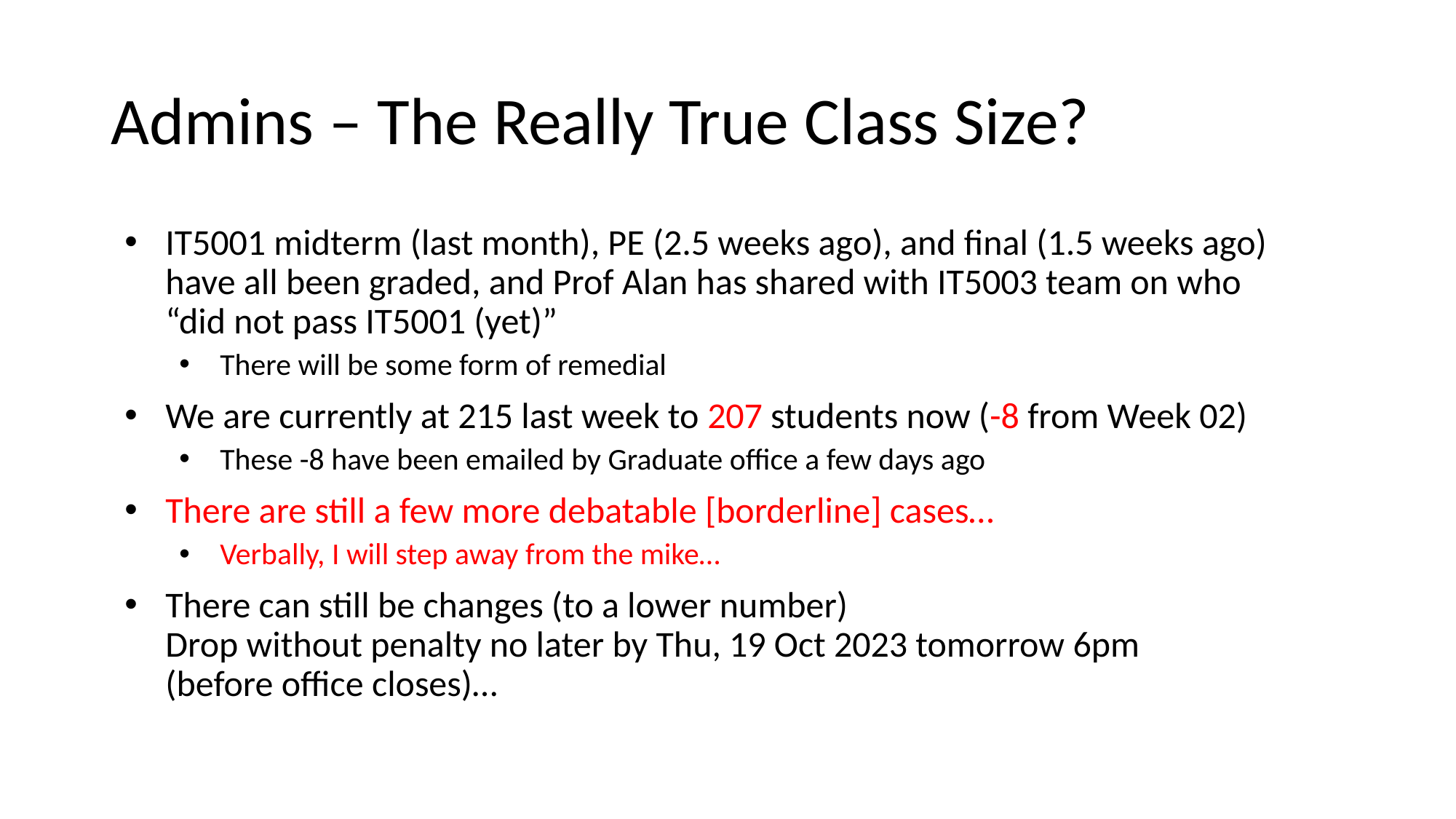

# Admins – The Really True Class Size?
IT5001 midterm (last month), PE (2.5 weeks ago), and final (1.5 weeks ago) have all been graded, and Prof Alan has shared with IT5003 team on who
“did not pass IT5001 (yet)”
There will be some form of remedial
We are currently at 215 last week to 207 students now (-8 from Week 02)
These -8 have been emailed by Graduate office a few days ago
There are still a few more debatable [borderline] cases…
Verbally, I will step away from the mike…
There can still be changes (to a lower number)
Drop without penalty no later by Thu, 19 Oct 2023 tomorrow 6pm
(before office closes)…